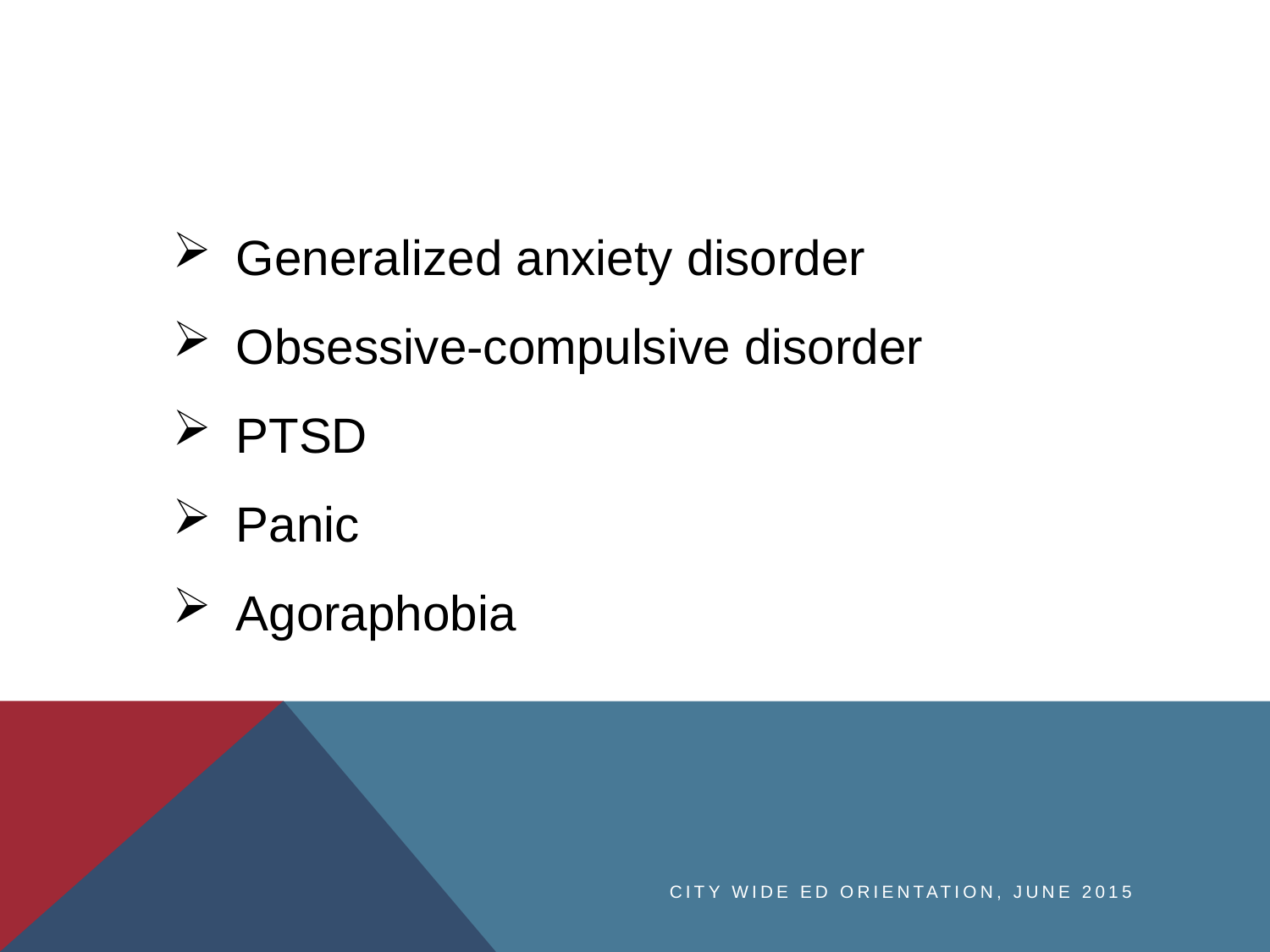

Generalized anxiety disorder
Obsessive-compulsive disorder
PTSD
Panic
Agoraphobia
City Wide ED Orientation, June 2015